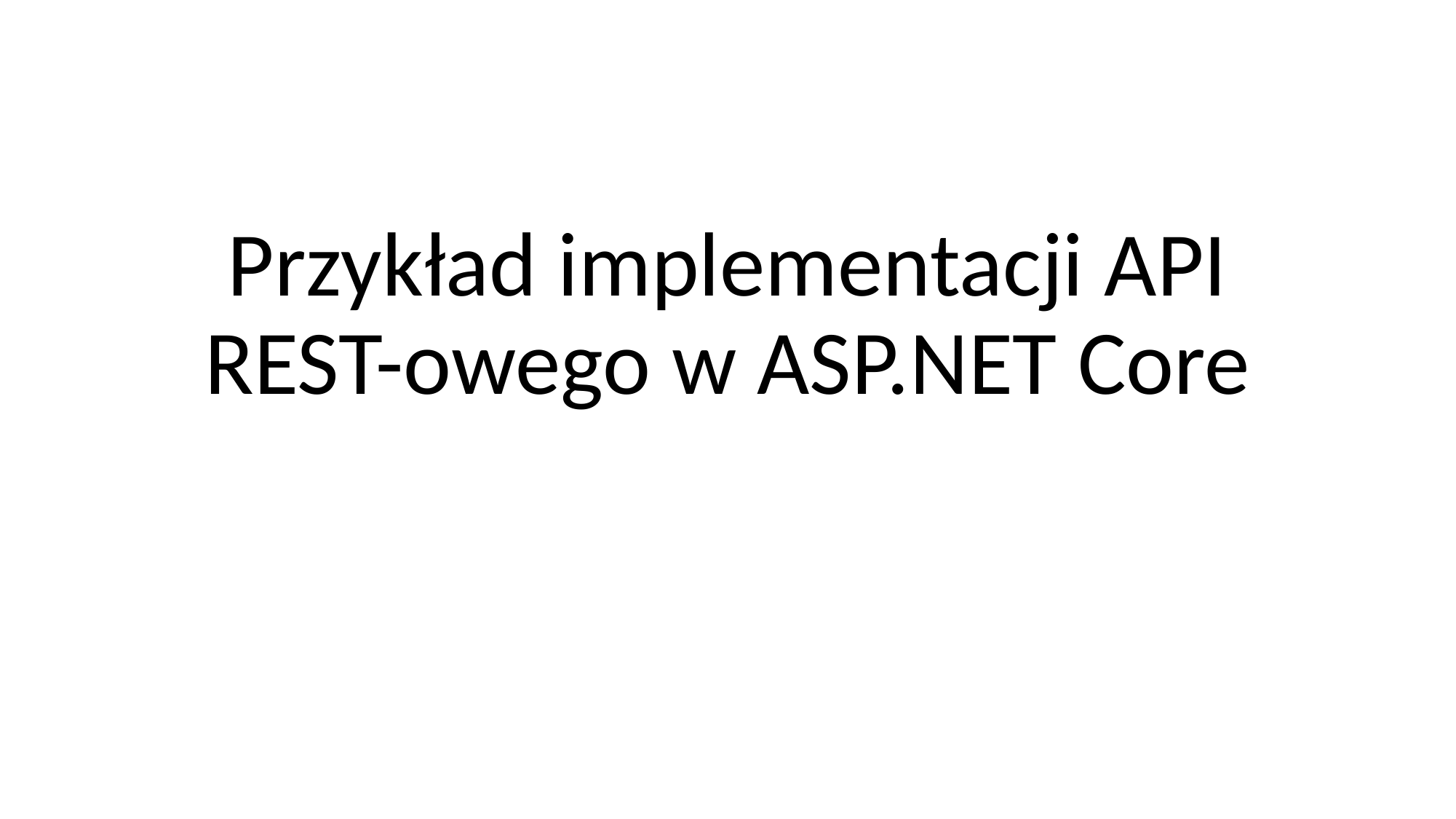

# Przykład implementacji API REST-owego w ASP.NET Core